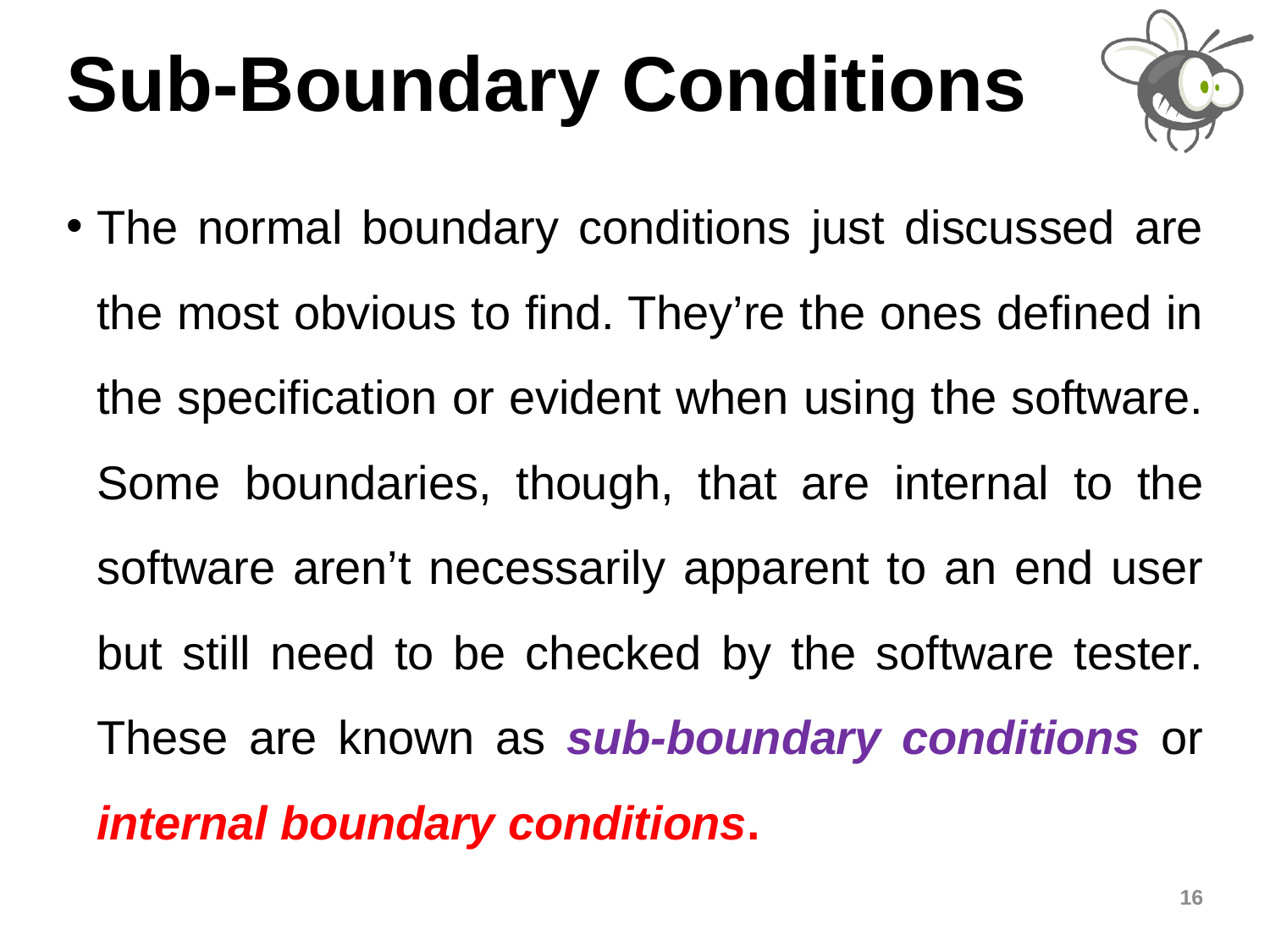

# Sub-Boundary Conditions
The normal boundary conditions just discussed are the most obvious to find. They’re the ones defined in the specification or evident when using the software. Some boundaries, though, that are internal to the software aren’t necessarily apparent to an end user but still need to be checked by the software tester. These are known as sub-boundary conditions or internal boundary conditions.

16